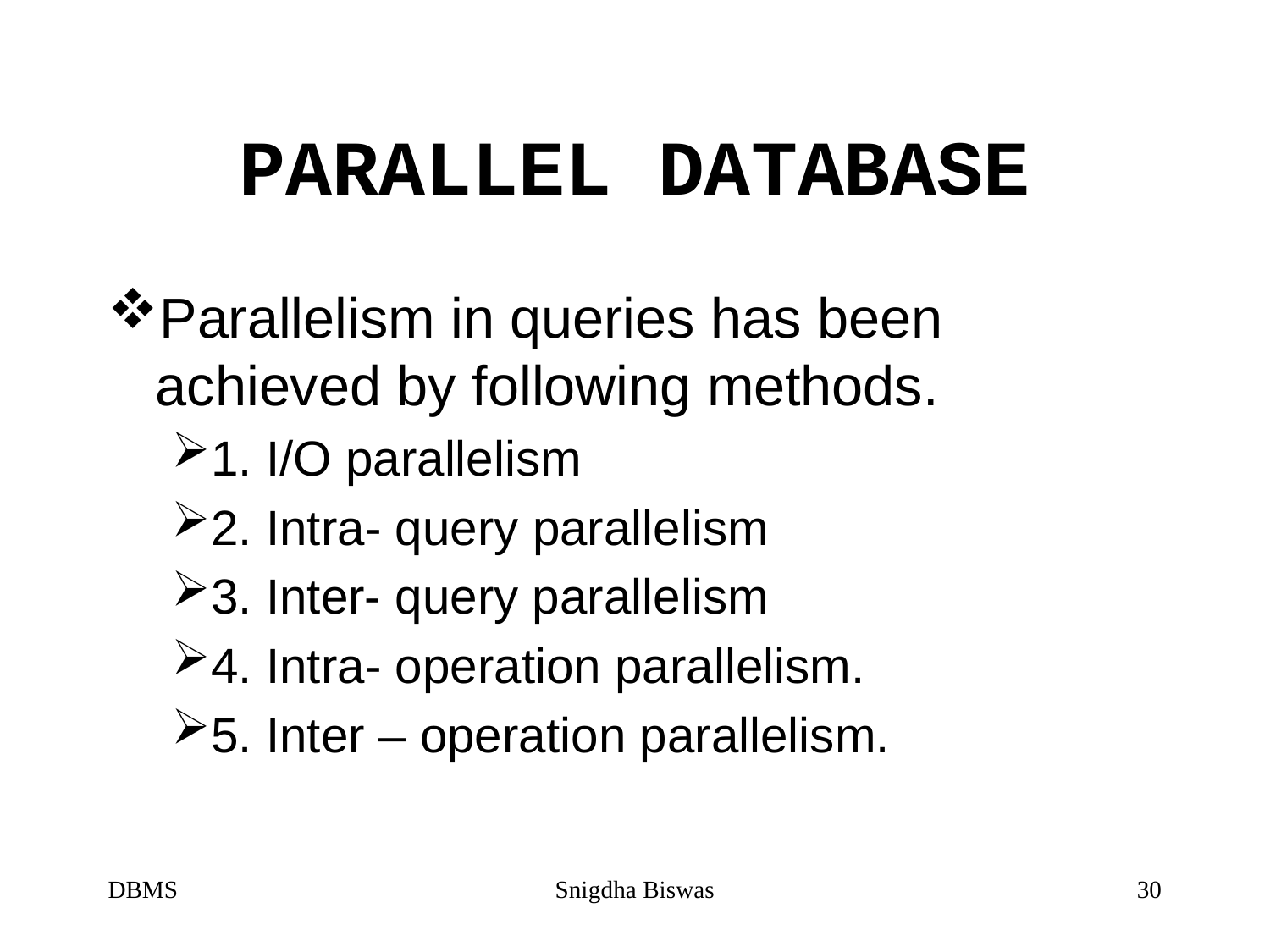

# PARALLEL DATABASE
Parallelism in queries has been achieved by following methods.
1. I/O parallelism
2. Intra- query parallelism
3. Inter- query parallelism
4. Intra- operation parallelism.
5. Inter – operation parallelism.
DBMS
Snigdha Biswas
30